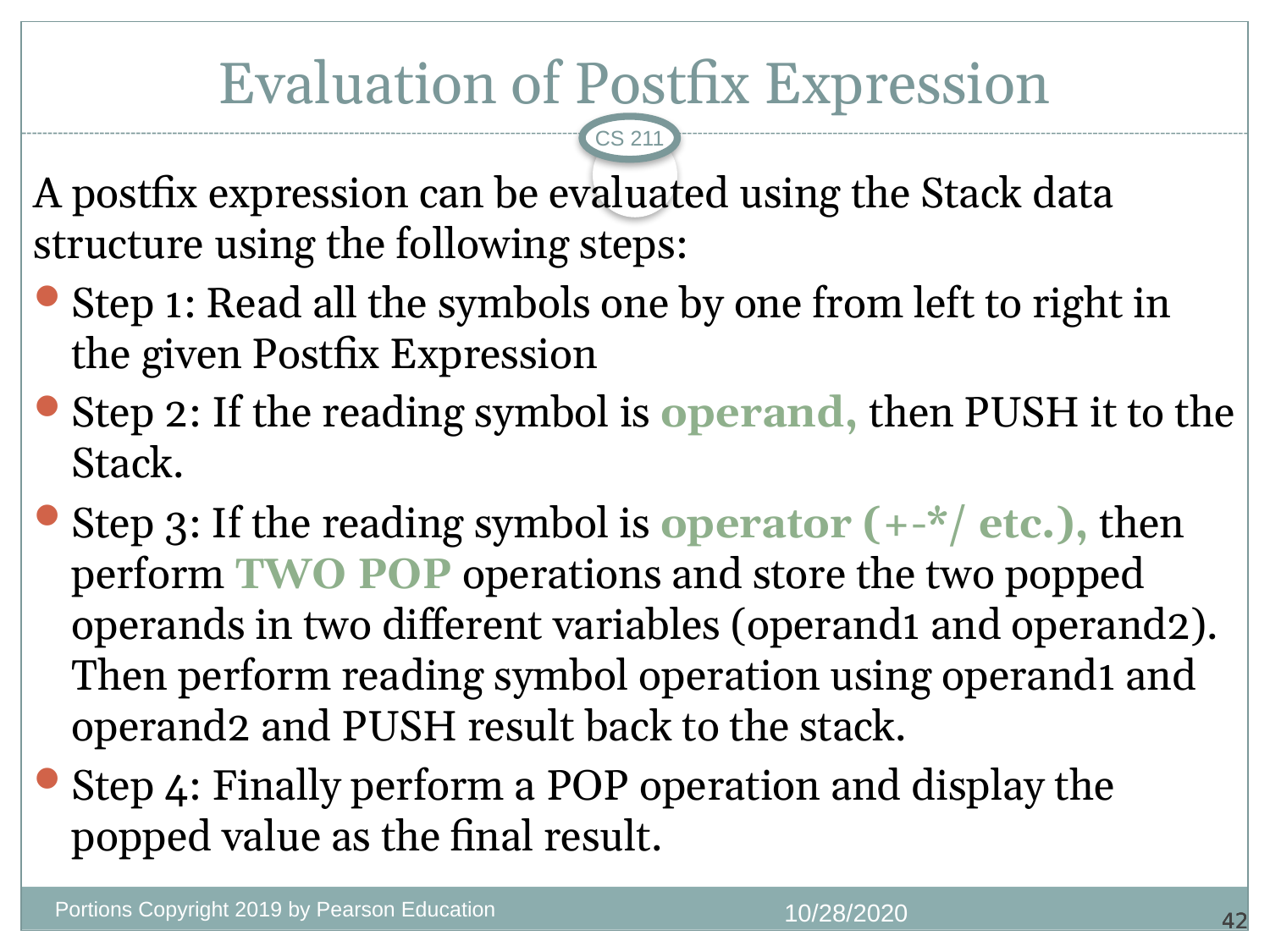

# Evaluation of Postfix Expression
CS 211
A postfix expression can be evaluated using the Stack data structure using the following steps:
Step 1: Read all the symbols one by one from left to right in the given Postfix Expression
Step 2: If the reading symbol is operand, then PUSH it to the Stack.
Step 3: If the reading symbol is operator (+-*/ etc.), then perform TWO POP operations and store the two popped operands in two different variables (operand1 and operand2). Then perform reading symbol operation using operand1 and operand2 and PUSH result back to the stack.
Step 4: Finally perform a POP operation and display the popped value as the final result.
Portions Copyright 2019 by Pearson Education
10/28/2020